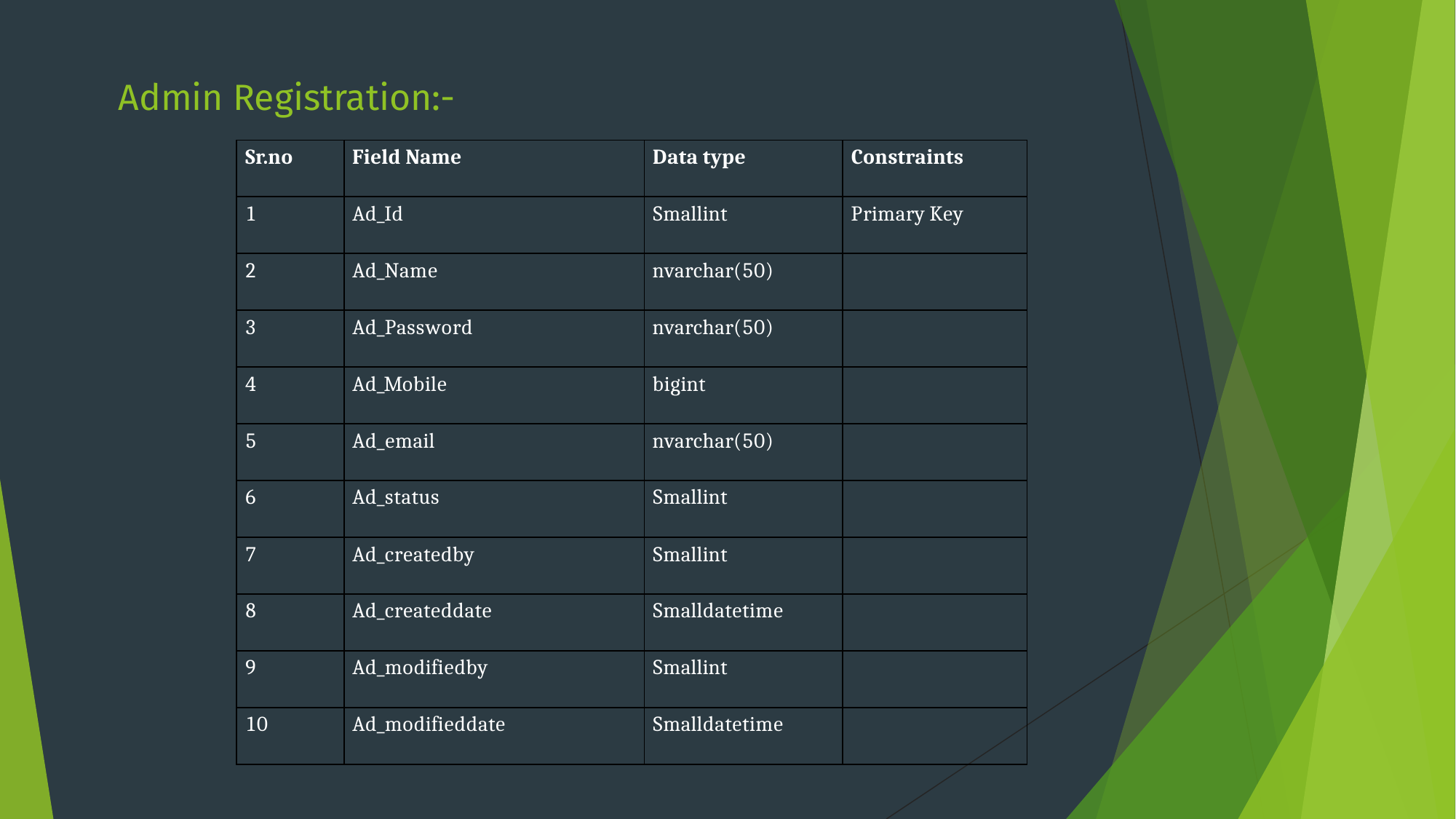

Admin Registration:-
| Sr.no | Field Name | Data type | Constraints |
| --- | --- | --- | --- |
| 1 | Ad\_Id | Smallint | Primary Key |
| 2 | Ad\_Name | nvarchar(50) |  |
| 3 | Ad\_Password | nvarchar(50) |  |
| 4 | Ad\_Mobile | bigint |  |
| 5 | Ad\_email | nvarchar(50) |  |
| 6 | Ad\_status | Smallint |  |
| 7 | Ad\_createdby | Smallint |  |
| 8 | Ad\_createddate | Smalldatetime |  |
| 9 | Ad\_modifiedby | Smallint |  |
| 10 | Ad\_modifieddate | Smalldatetime |  |